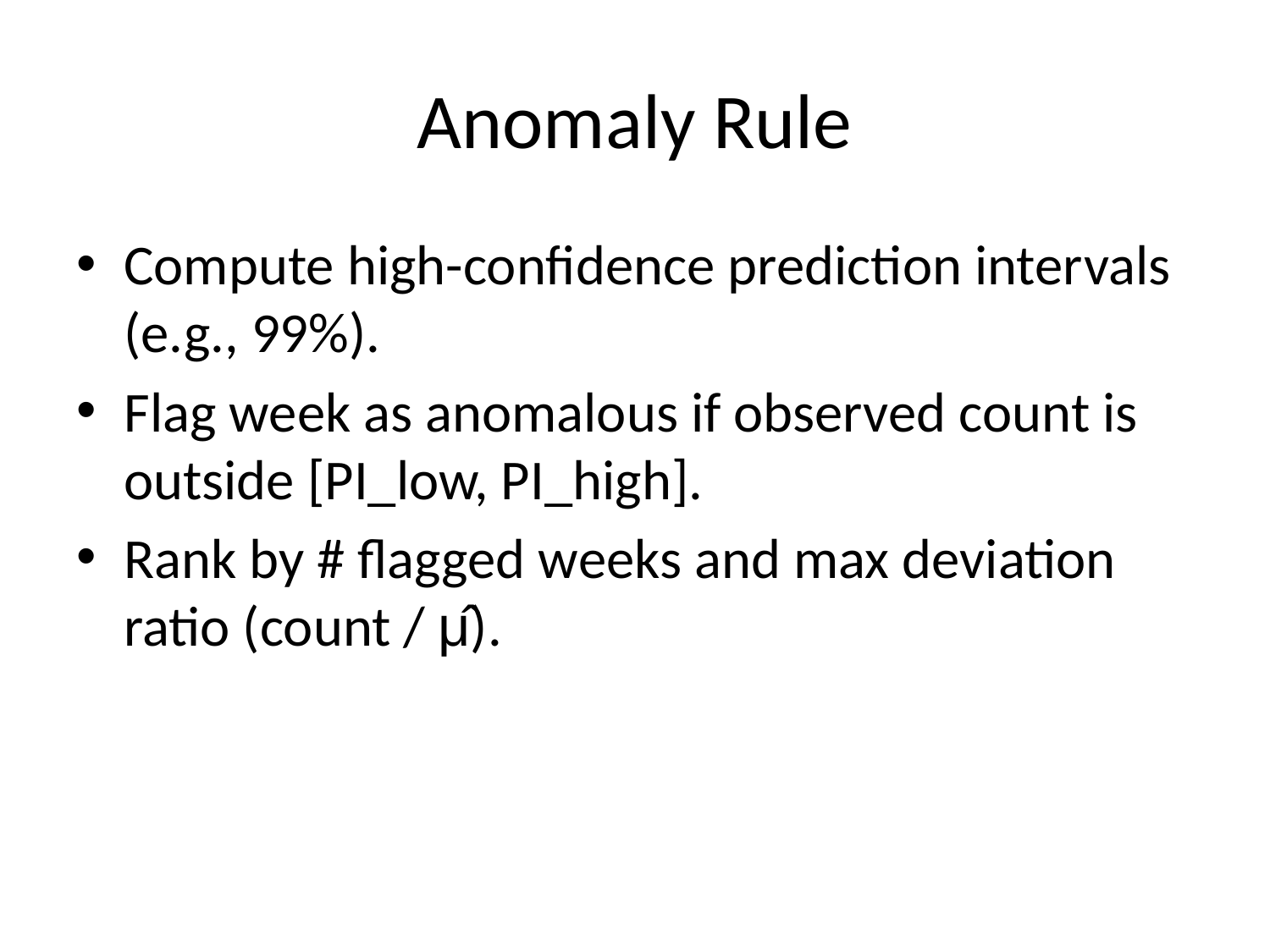

# Anomaly Rule
Compute high-confidence prediction intervals (e.g., 99%).
Flag week as anomalous if observed count is outside [PI_low, PI_high].
Rank by # flagged weeks and max deviation ratio (count / μ̂).